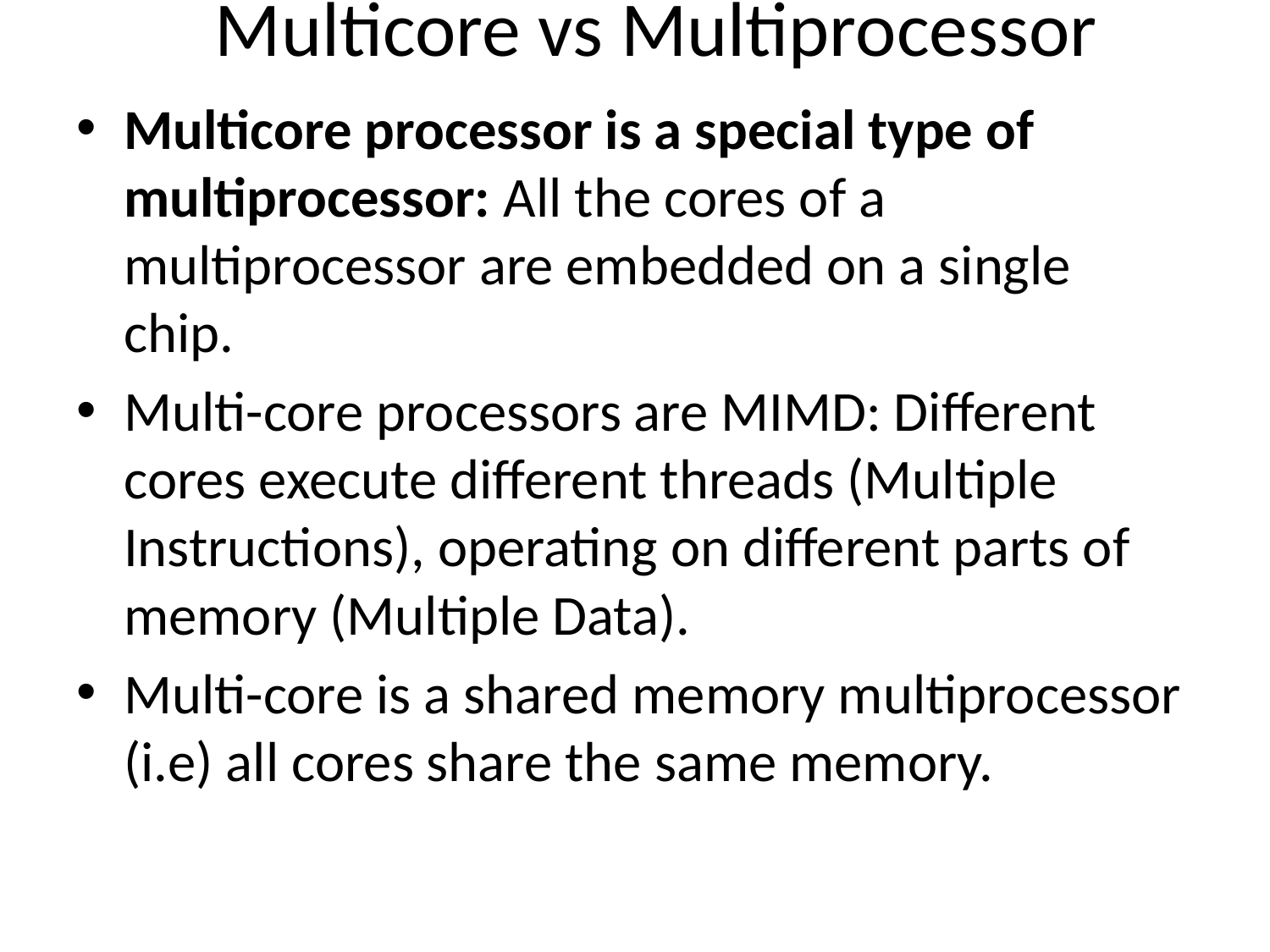

# Multicore vs Multiprocessor
Multicore processor is a special type of multiprocessor: All the cores of a multiprocessor are embedded on a single chip.
Multi-core processors are MIMD: Different cores execute different threads (Multiple Instructions), operating on different parts of memory (Multiple Data).
Multi-core is a shared memory multiprocessor (i.e) all cores share the same memory.